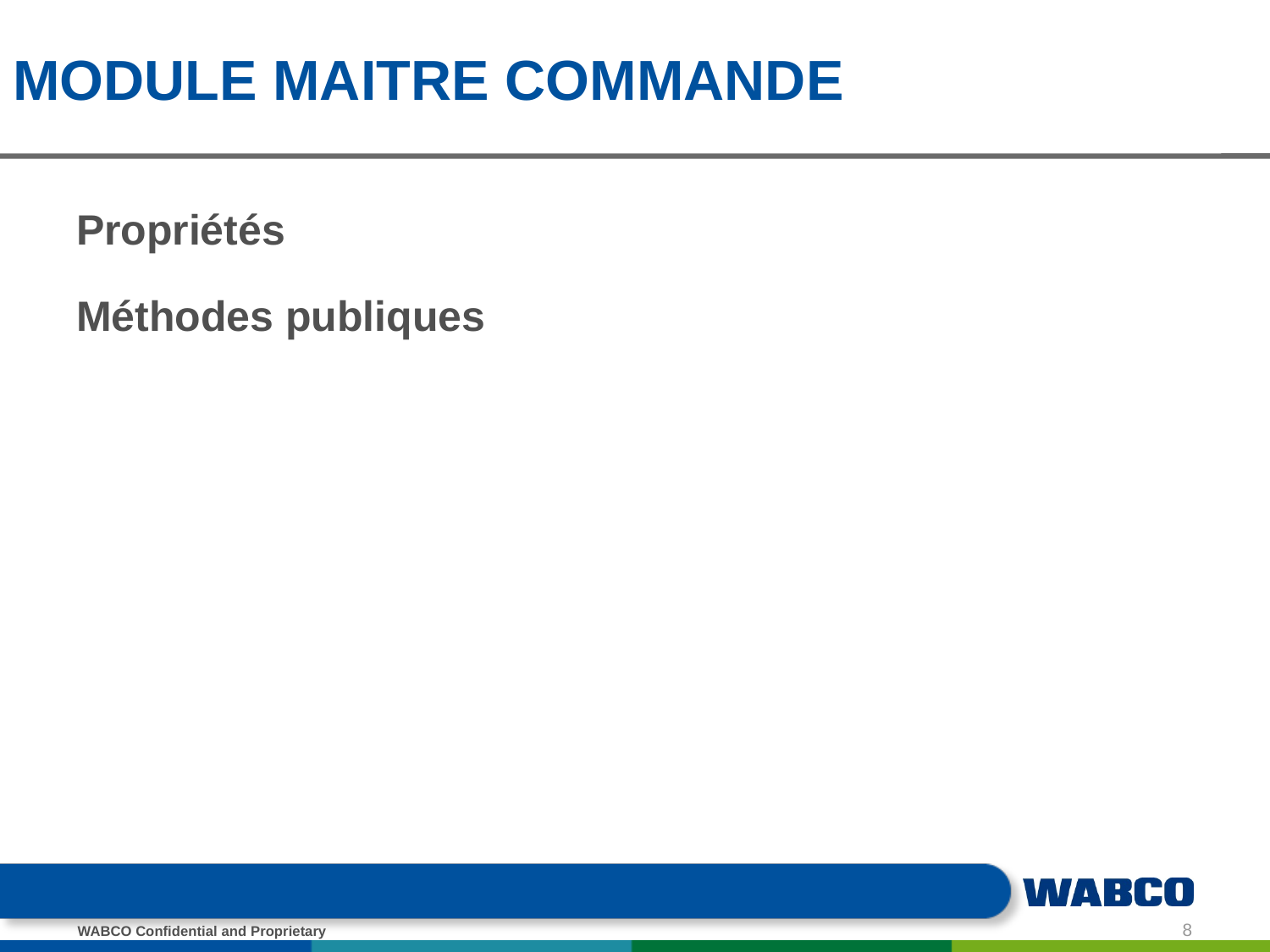

# Module Maitre commande
Propriétés
Méthodes publiques

8